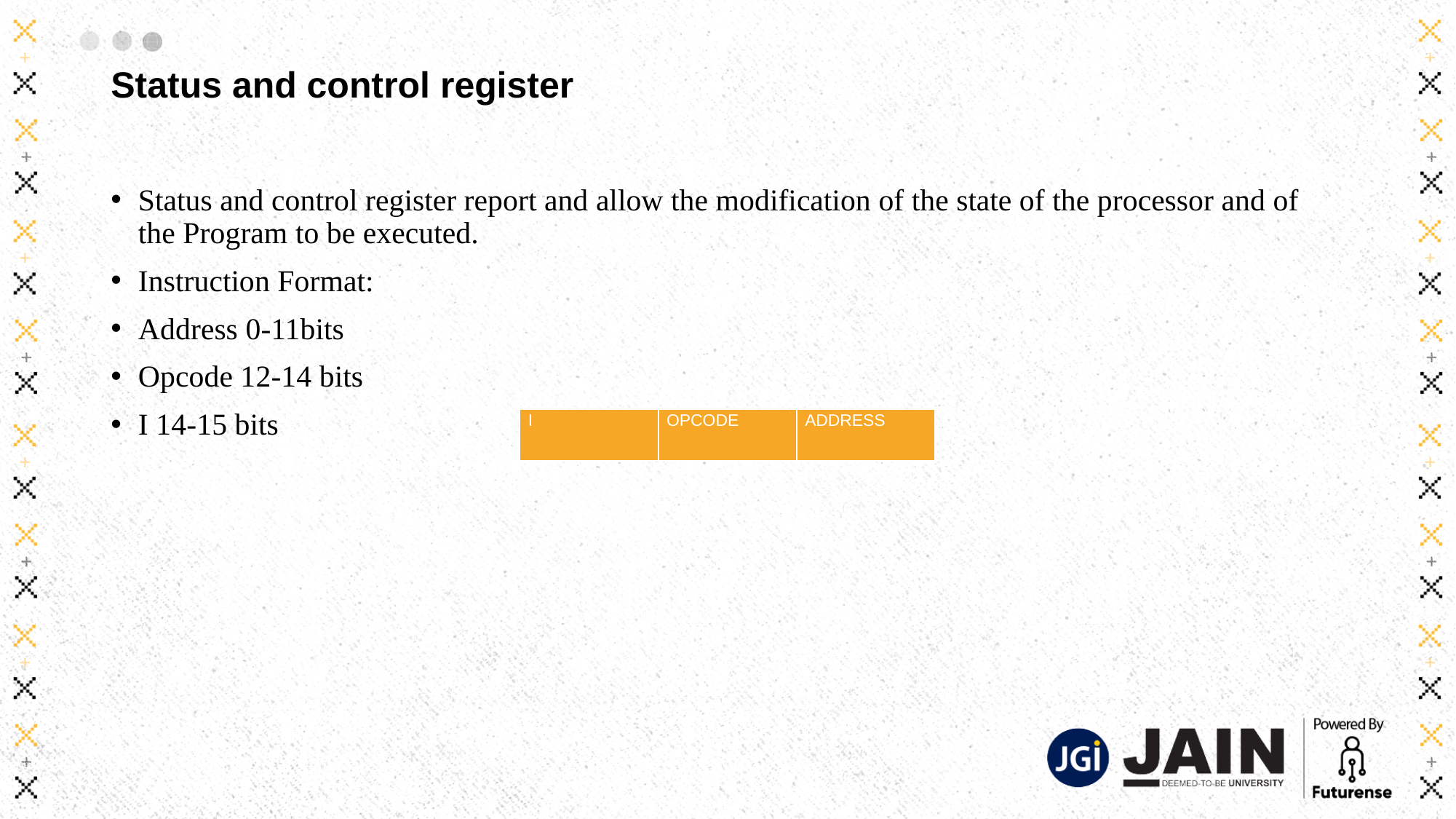

# Status and control register

Status and control register report and allow the modification of the state of the processor and of the Program to be executed.
Instruction Format:
Address 0-11bits
Opcode 12-14 bits
I 14-15 bits

| I | OPCODE | ADDRESS |
| --- | --- | --- |